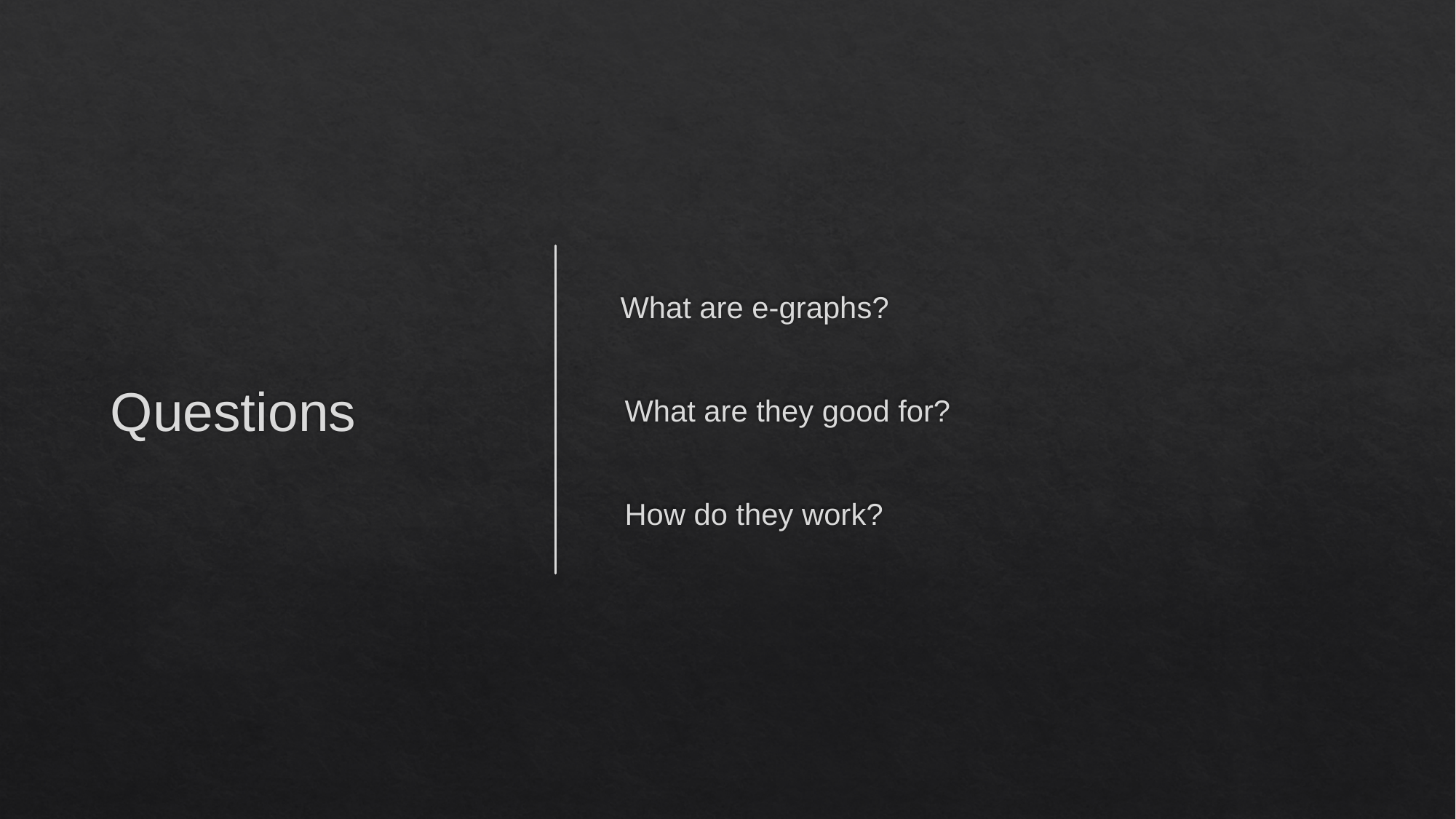

# Questions
What are e-graphs?

What are they good for?

How do they work?